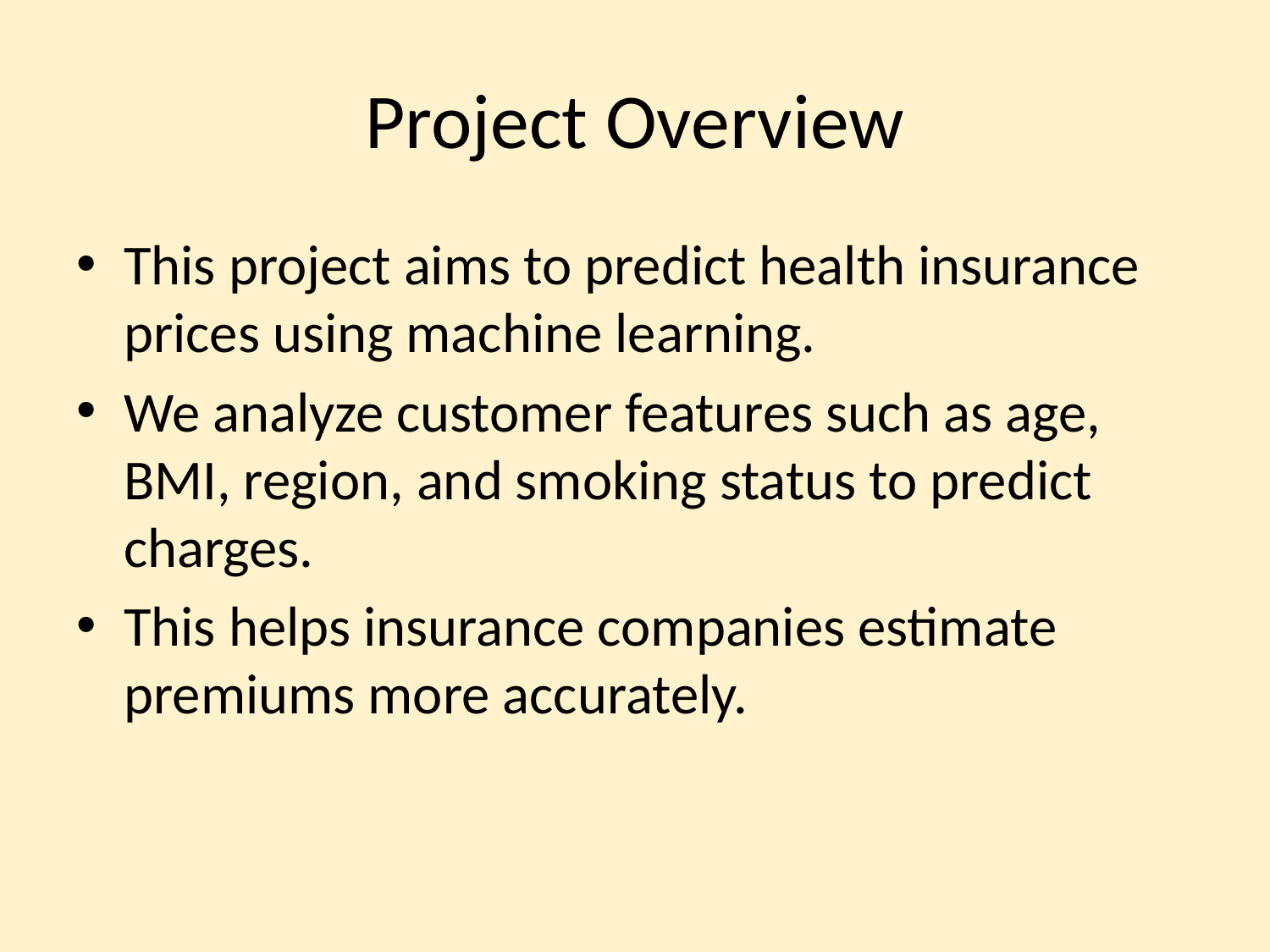

# Project Overview
This project aims to predict health insurance prices using machine learning.
We analyze customer features such as age, BMI, region, and smoking status to predict charges.
This helps insurance companies estimate premiums more accurately.